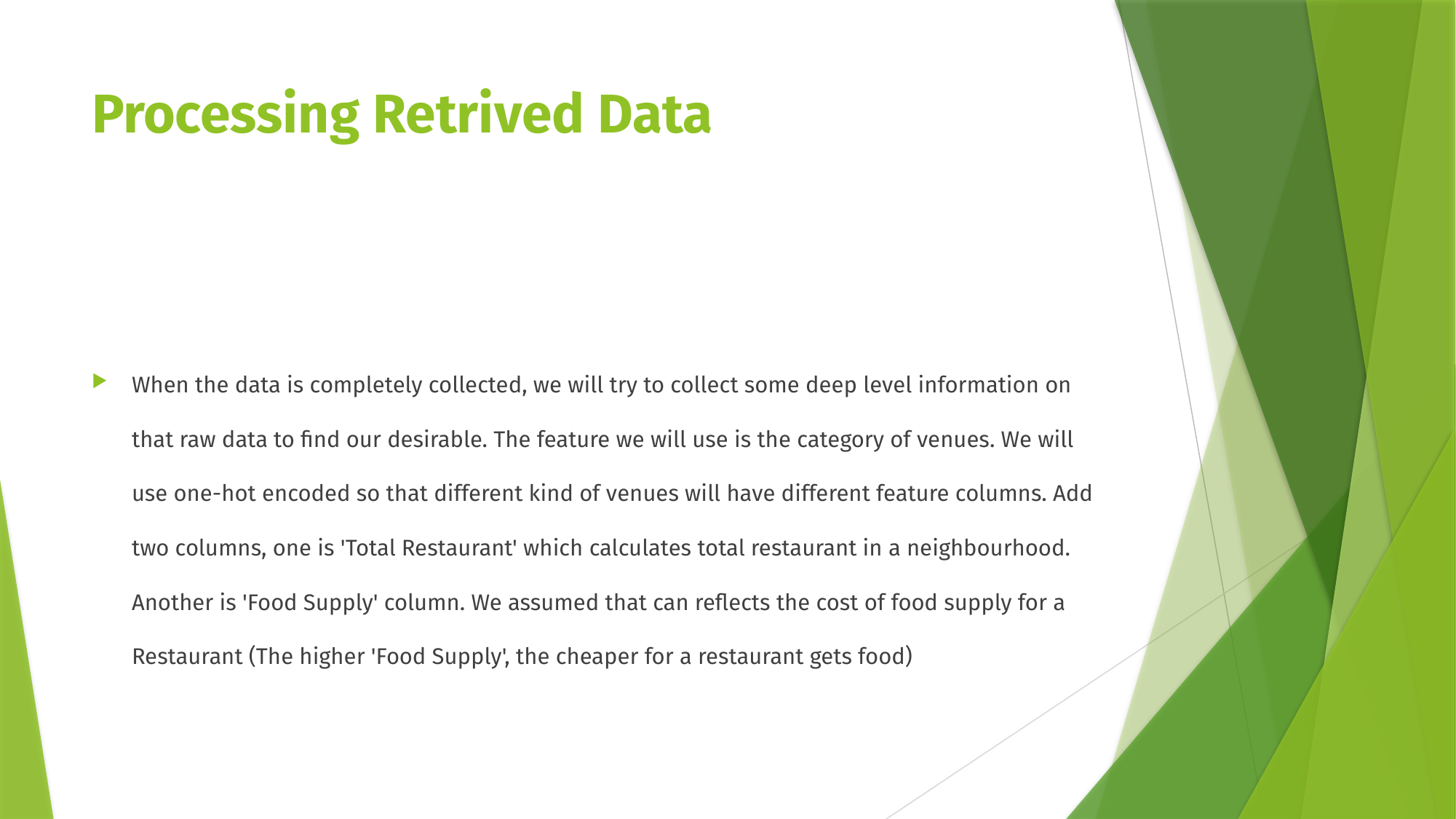

# Processing Retrived Data

When the data is completely collected, we will try to collect some deep level information on that raw data to find our desirable. The feature we will use is the category of venues. We will use one-hot encoded so that different kind of venues will have different feature columns. Add two columns, one is 'Total Restaurant' which calculates total restaurant in a neighbourhood. Another is 'Food Supply' column. We assumed that can reflects the cost of food supply for a Restaurant (The higher 'Food Supply', the cheaper for a restaurant gets food)